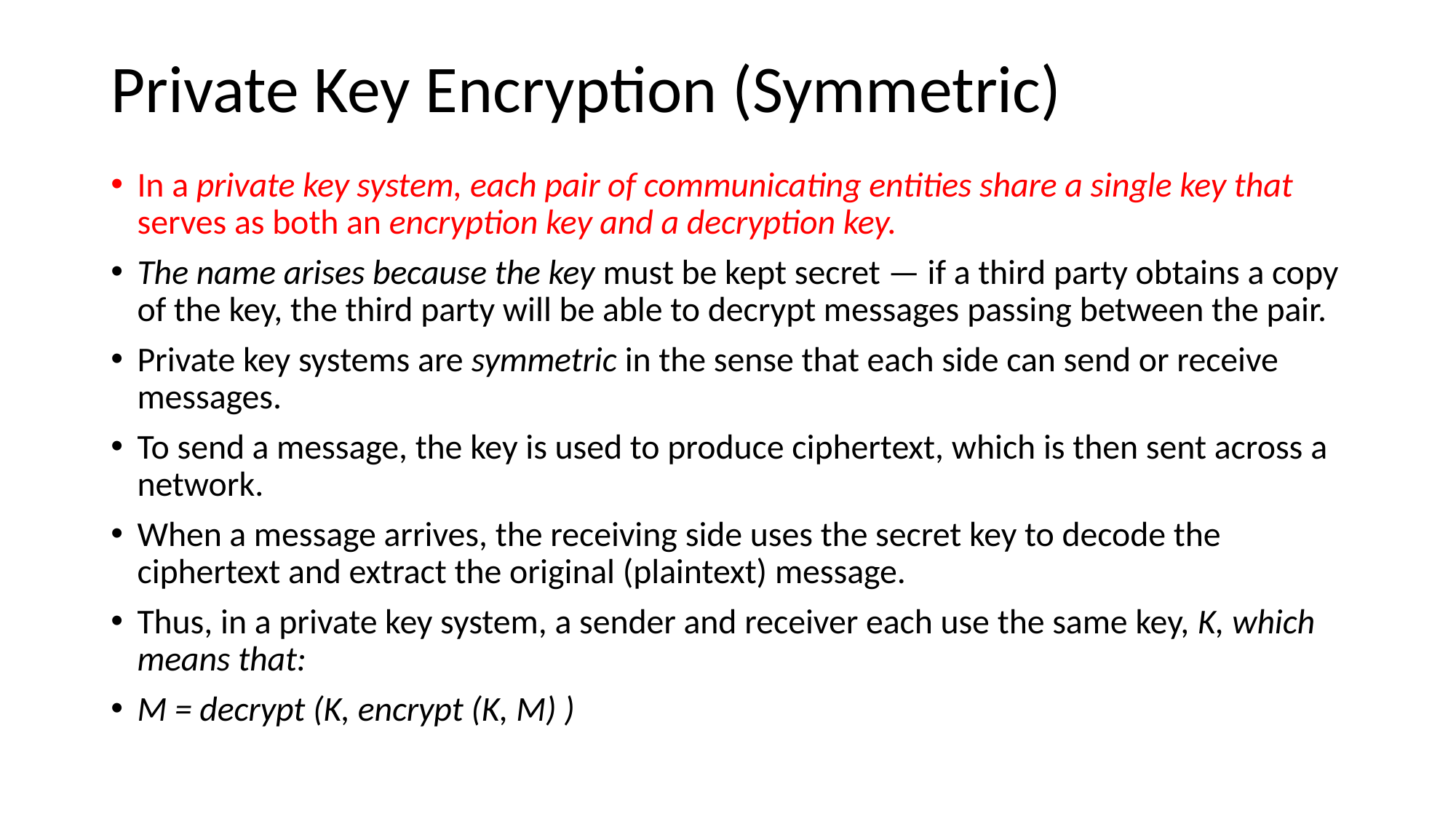

# Private Key Encryption (Symmetric)
In a private key system, each pair of communicating entities share a single key that serves as both an encryption key and a decryption key.
The name arises because the key must be kept secret — if a third party obtains a copy of the key, the third party will be able to decrypt messages passing between the pair.
Private key systems are symmetric in the sense that each side can send or receive messages.
To send a message, the key is used to produce ciphertext, which is then sent across a network.
When a message arrives, the receiving side uses the secret key to decode the ciphertext and extract the original (plaintext) message.
Thus, in a private key system, a sender and receiver each use the same key, K, which means that:
M = decrypt (K, encrypt (K, M) )